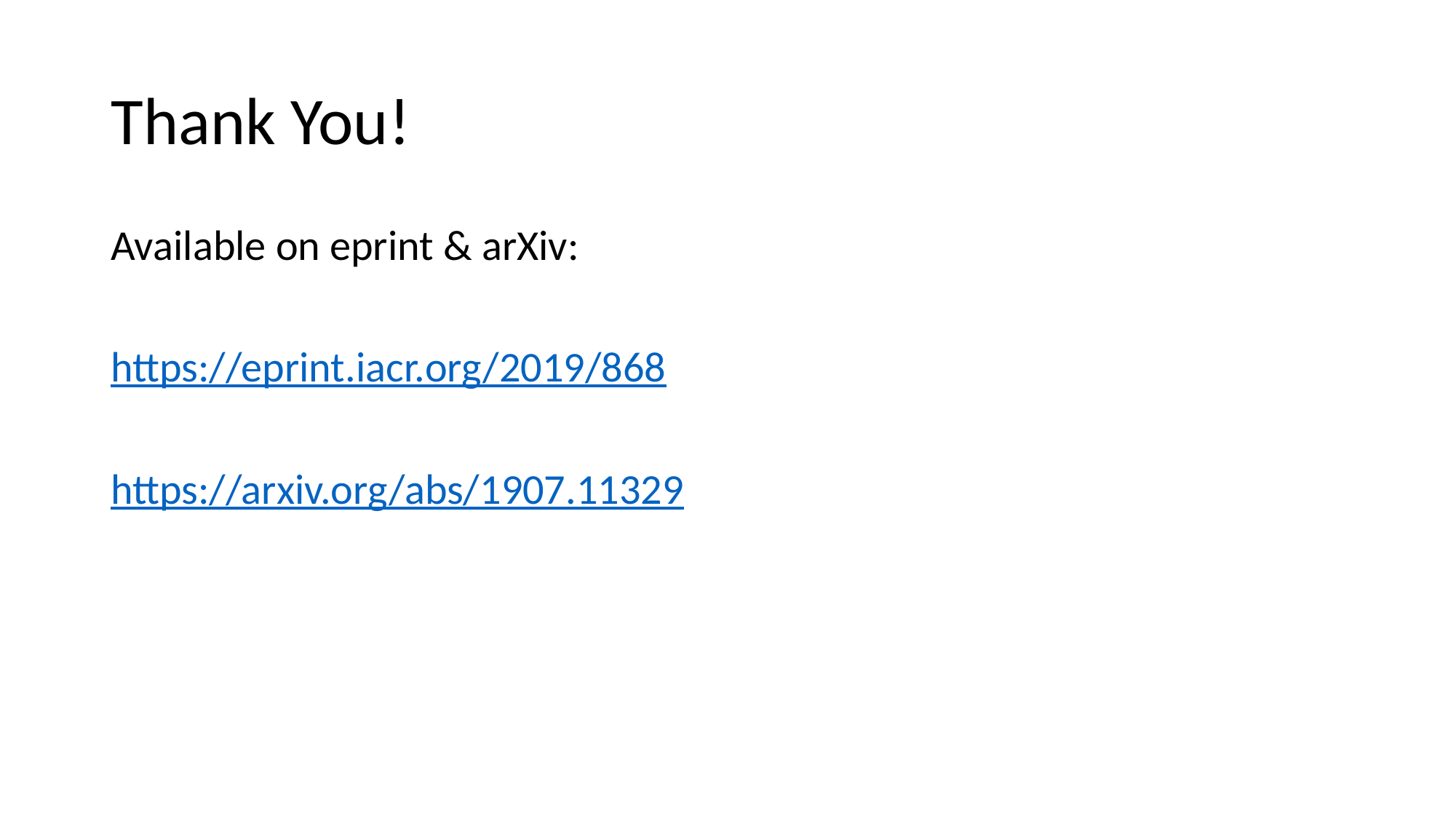

# Thank You!
Available on eprint & arXiv:

https://eprint.iacr.org/2019/868

https://arxiv.org/abs/1907.11329